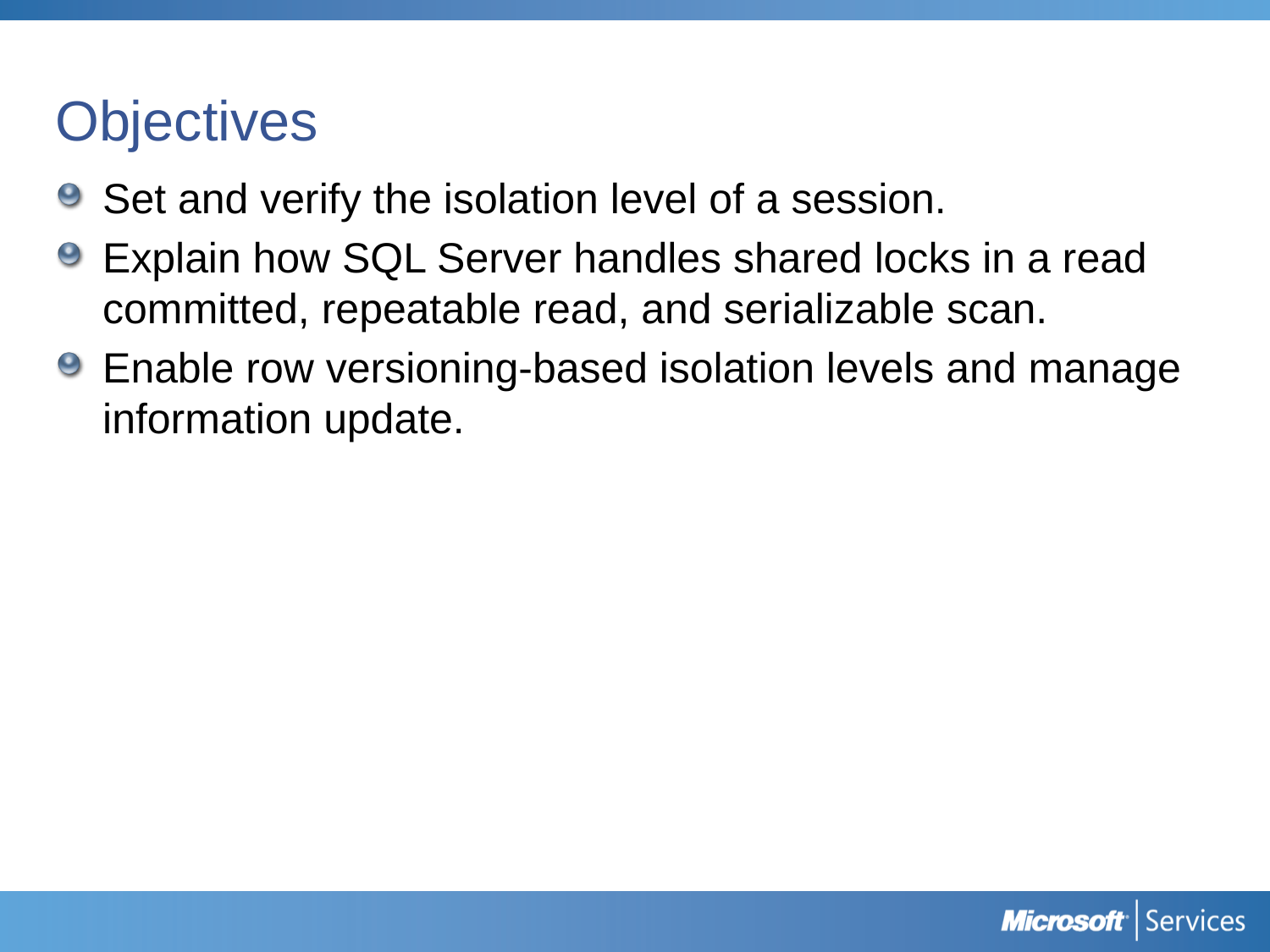

# Objectives
Set and verify the isolation level of a session.
Explain how SQL Server handles shared locks in a read committed, repeatable read, and serializable scan.
Enable row versioning-based isolation levels and manage information update.